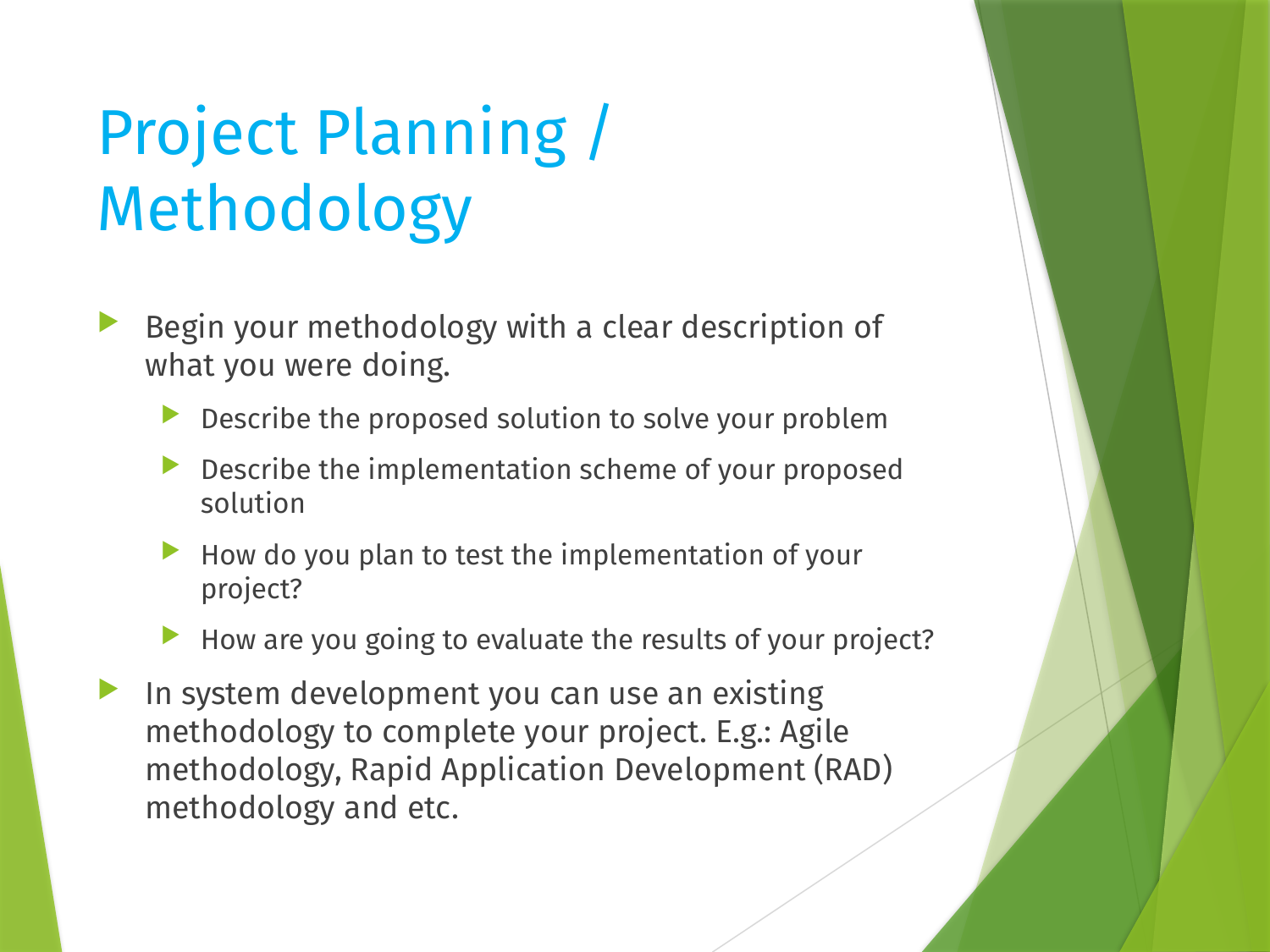

# Project Planning / Methodology
Begin your methodology with a clear description of what you were doing.
Describe the proposed solution to solve your problem
Describe the implementation scheme of your proposed solution
How do you plan to test the implementation of your project?
How are you going to evaluate the results of your project?
In system development you can use an existing methodology to complete your project. E.g.: Agile methodology, Rapid Application Development (RAD) methodology and etc.